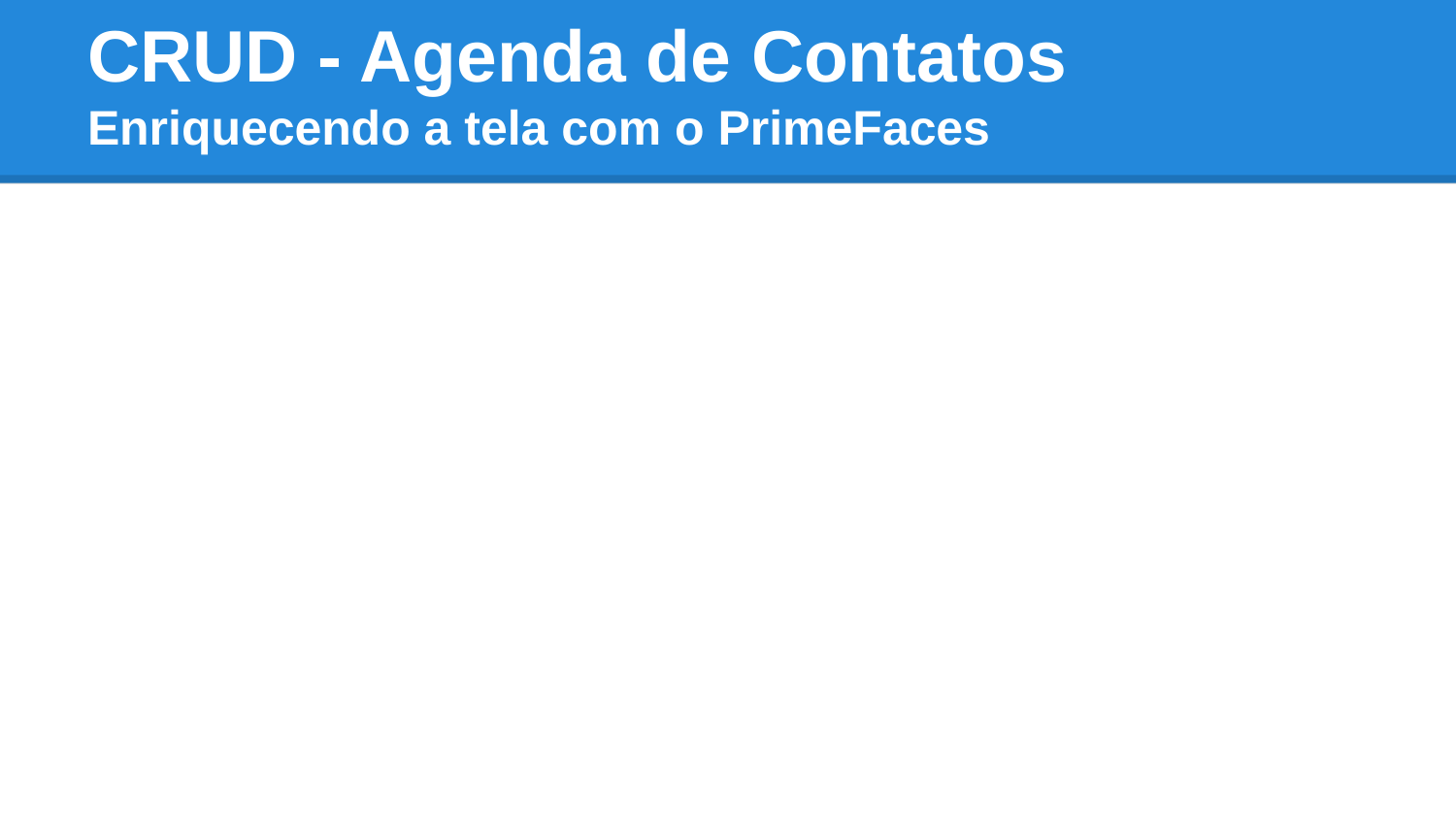

# CRUD - Agenda de Contatos Enriquecendo a tela com o PrimeFaces